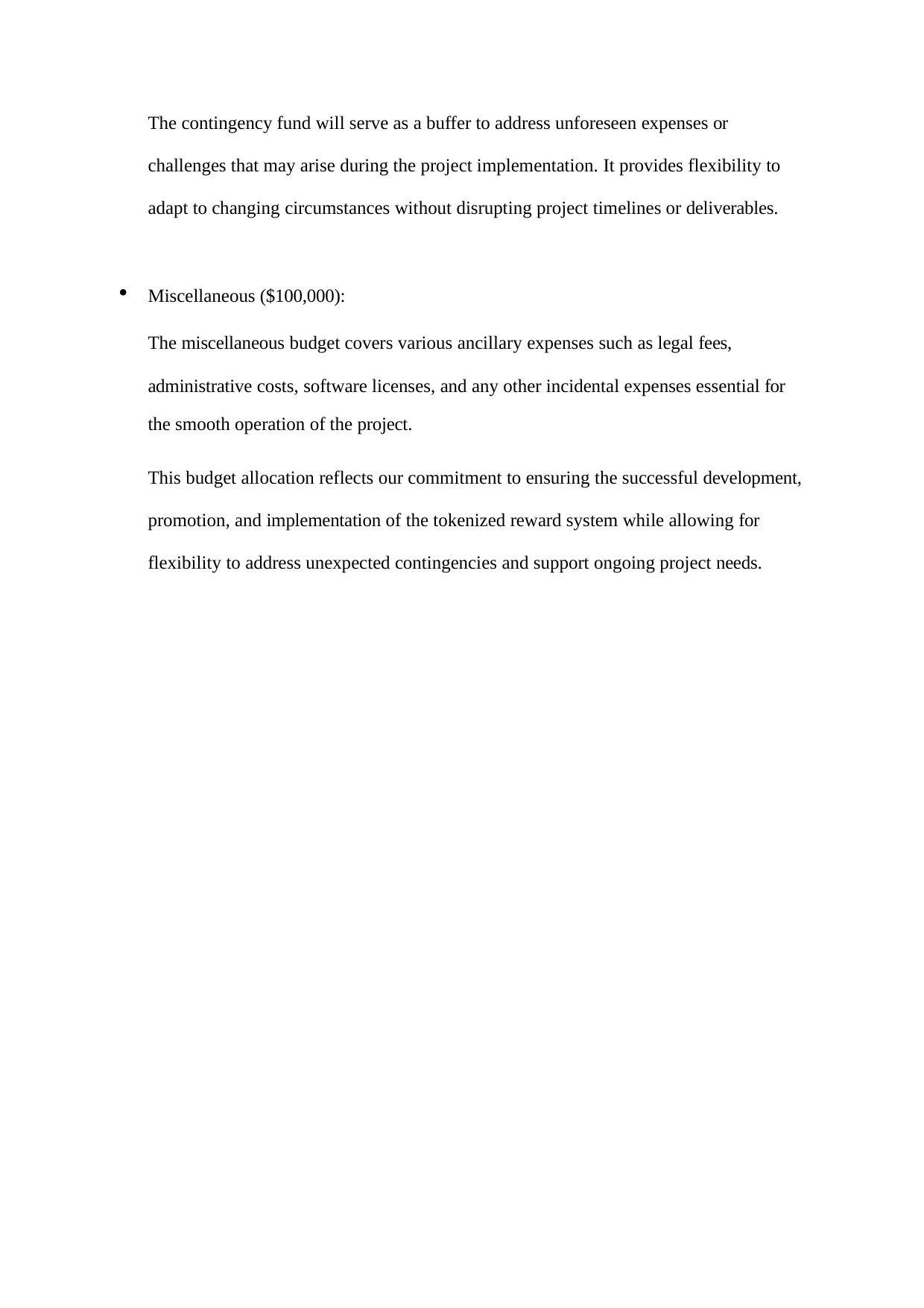

The contingency fund will serve as a buffer to address unforeseen expenses or
challenges that may arise during the project implementation. It provides flexibility to adapt to changing circumstances without disrupting project timelines or deliverables.
Miscellaneous ($100,000):
The miscellaneous budget covers various ancillary expenses such as legal fees, administrative costs, software licenses, and any other incidental expenses essential for
the smooth operation of the project.
This budget allocation reflects our commitment to ensuring the successful development, promotion, and implementation of the tokenized reward system while allowing for flexibility to address unexpected contingencies and support ongoing project needs.